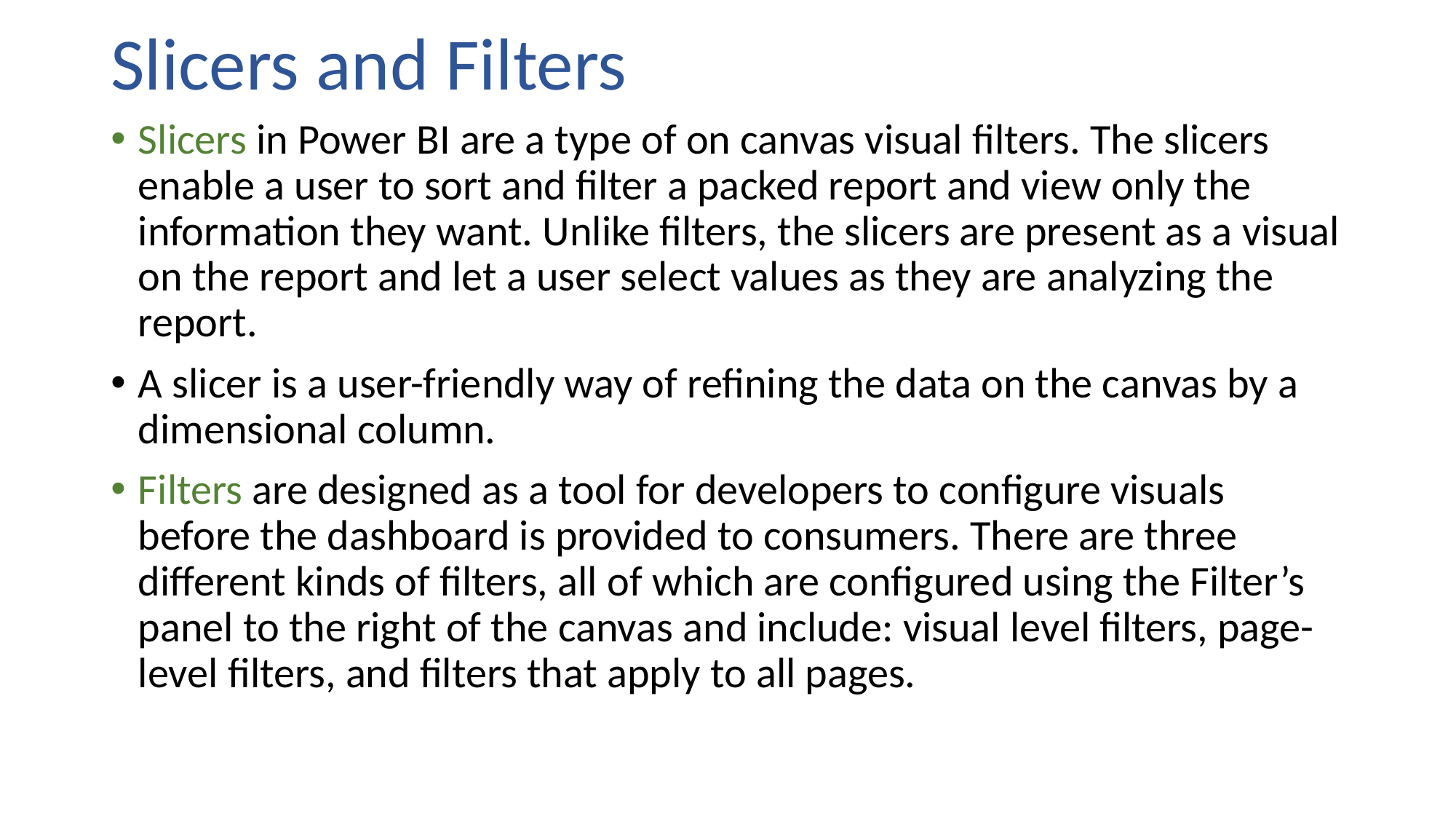

# Slicers and Filters
Slicers in Power BI are a type of on canvas visual filters. The slicers enable a user to sort and filter a packed report and view only the information they want. Unlike filters, the slicers are present as a visual on the report and let a user select values as they are analyzing the report.
A slicer is a user-friendly way of refining the data on the canvas by a dimensional column.
Filters are designed as a tool for developers to configure visuals before the dashboard is provided to consumers. There are three different kinds of filters, all of which are configured using the Filter’s panel to the right of the canvas and include: visual level filters, page-level filters, and filters that apply to all pages.